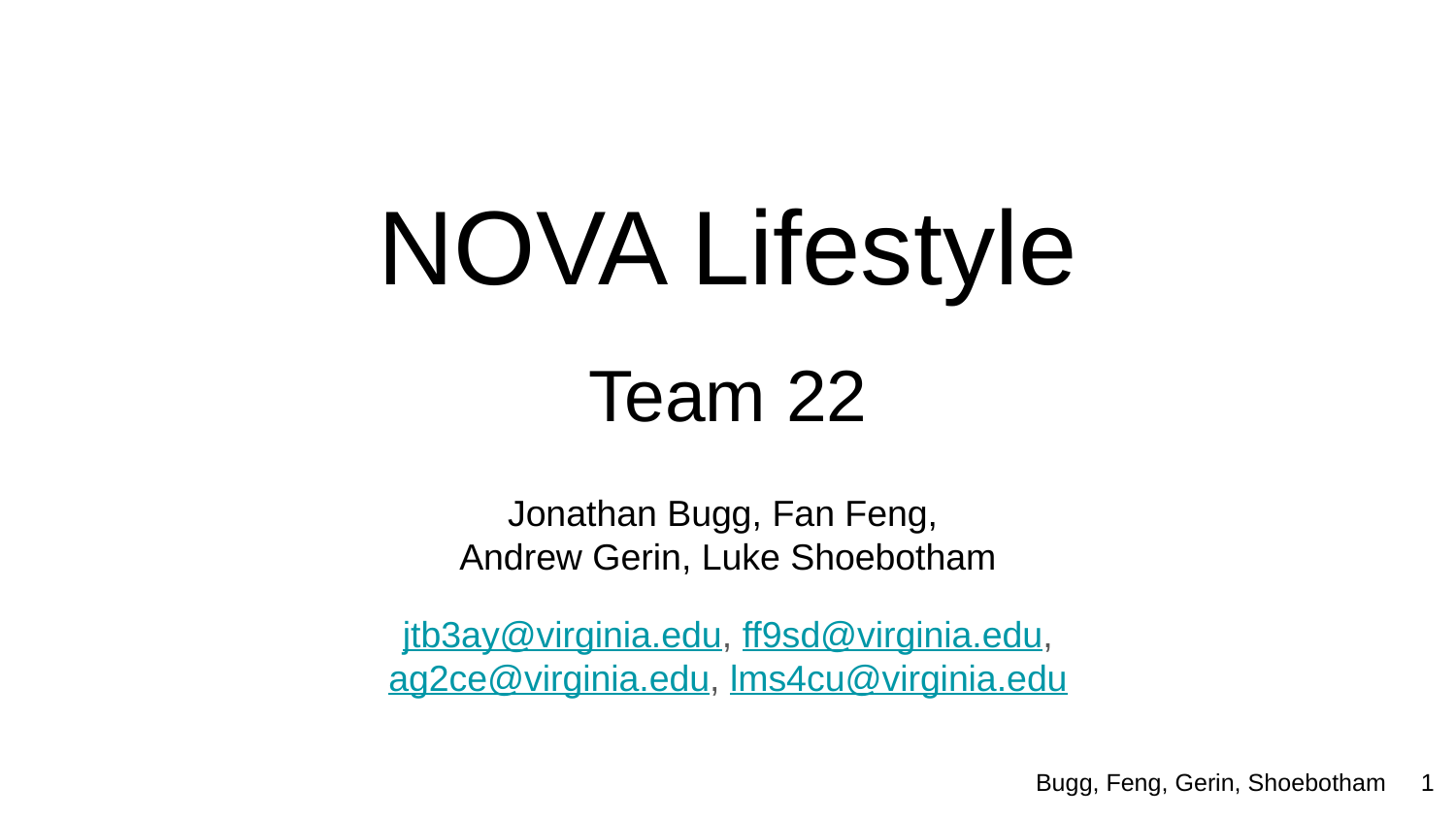

# NOVA Lifestyle

Team 22
Jonathan Bugg, Fan Feng,
Andrew Gerin, Luke Shoebotham

jtb3ay@virginia.edu, ff9sd@virginia.edu,
 ag2ce@virginia.edu, lms4cu@virginia.edu

Bugg, Feng, Gerin, Shoebotham     1